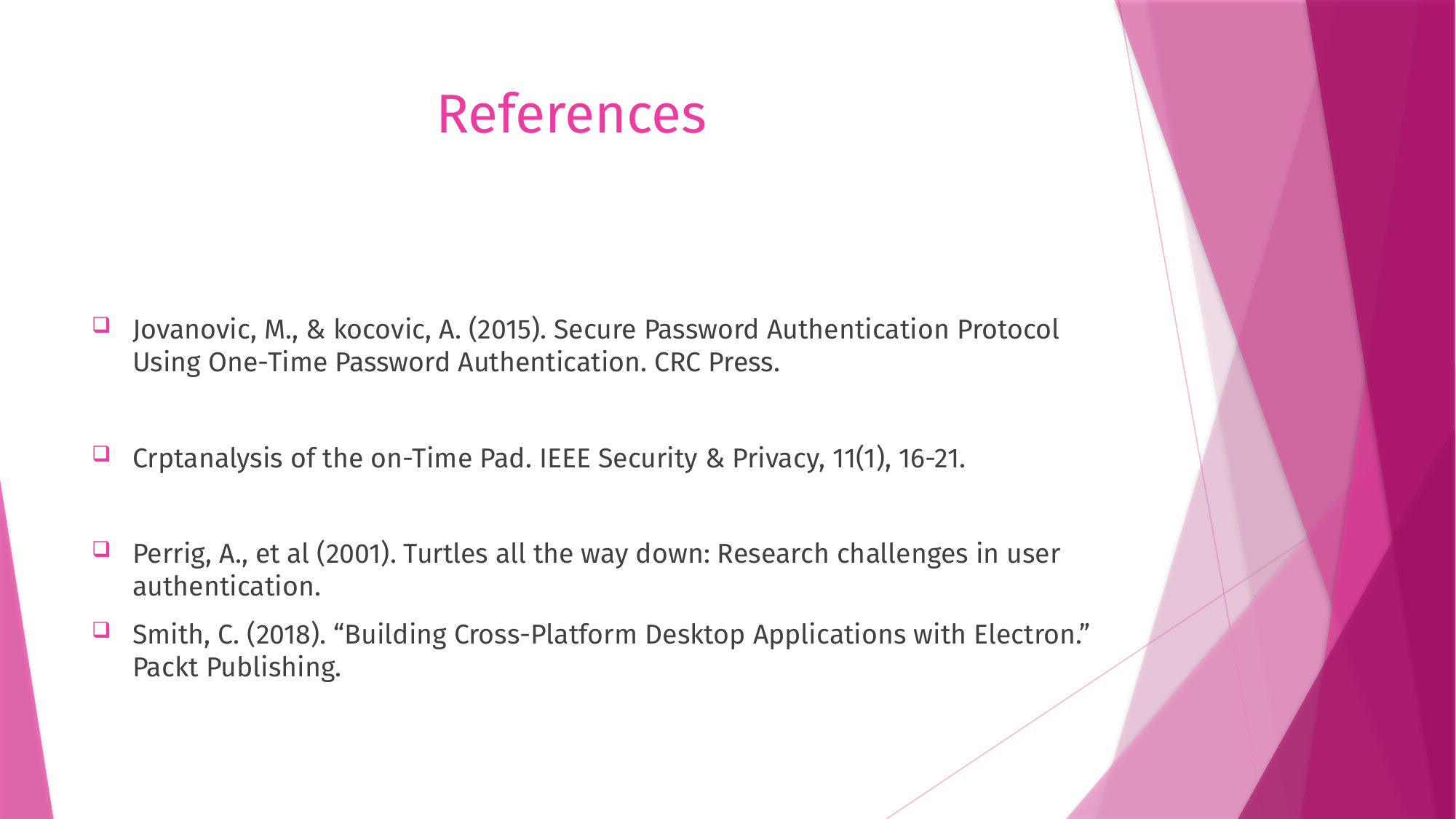

# References

Jovanovic, M., & kocovic, A. (2015). Secure Password Authentication Protocol Using One-Time Password Authentication. CRC Press.

Crptanalysis of the on-Time Pad. IEEE Security & Privacy, 11(1), 16-21.

Perrig, A., et al (2001). Turtles all the way down: Research challenges in user authentication.
Smith, C. (2018). “Building Cross-Platform Desktop Applications with Electron.” Packt Publishing.